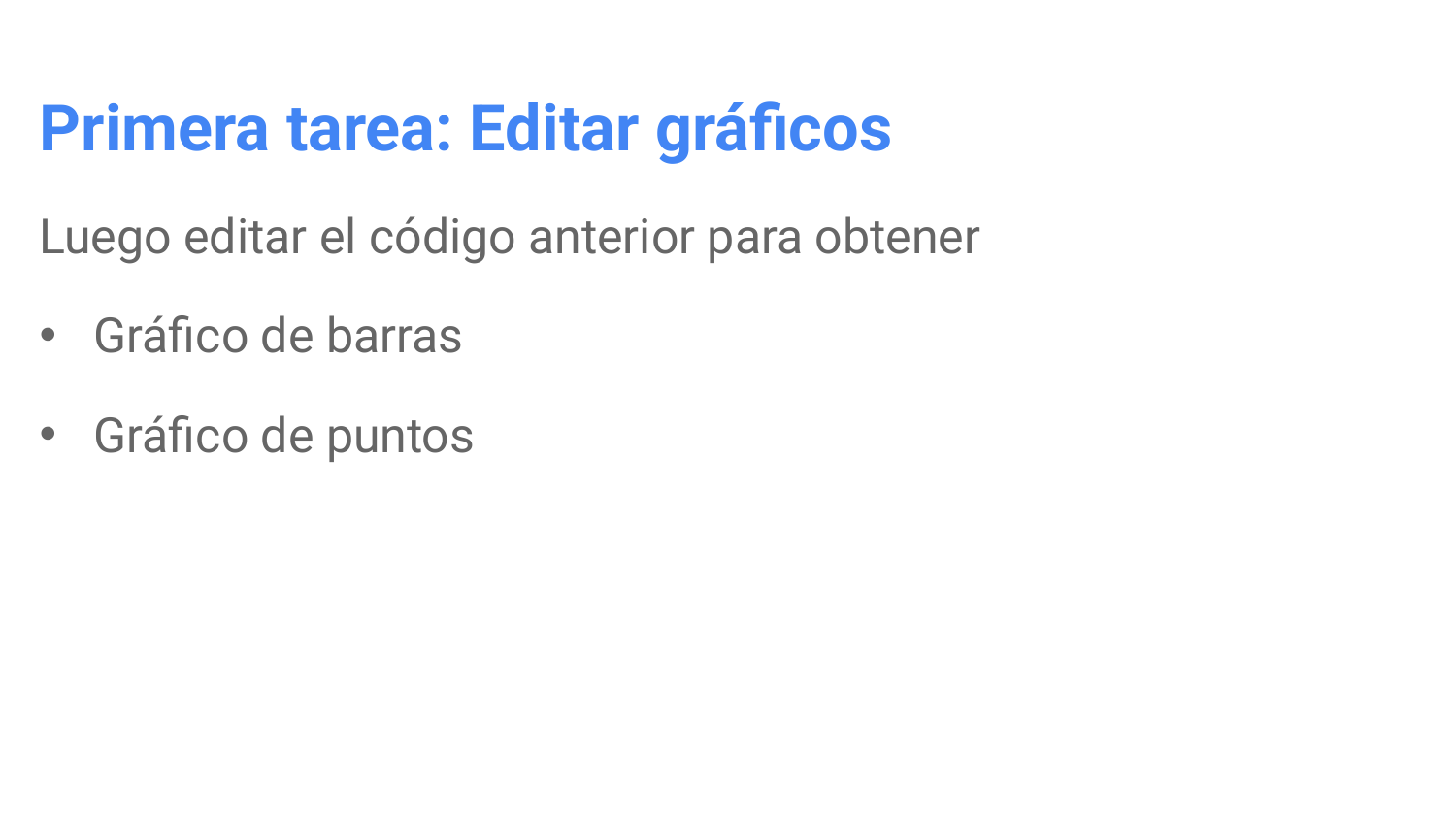

# Primera tarea: Editar gráficos
Luego editar el código anterior para obtener
Gráfico de barras
Gráfico de puntos